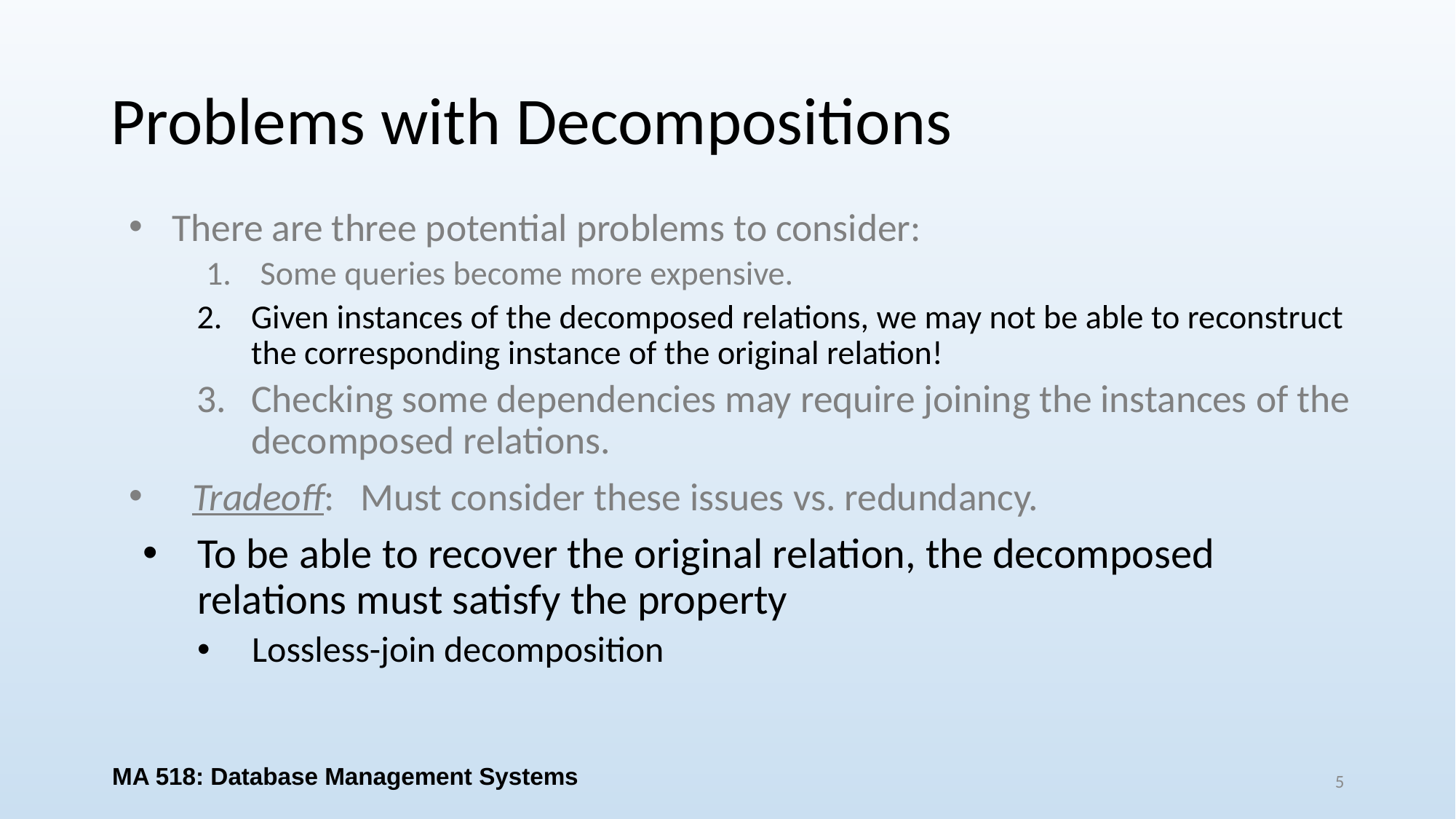

# Problems with Decompositions
There are three potential problems to consider:
Some queries become more expensive.
Given instances of the decomposed relations, we may not be able to reconstruct the corresponding instance of the original relation!
Checking some dependencies may require joining the instances of the decomposed relations.
Tradeoff:   Must consider these issues vs. redundancy.

To be able to recover the original relation, the decomposed relations must satisfy the property
Lossless-join decomposition
MA 518: Database Management Systems
5